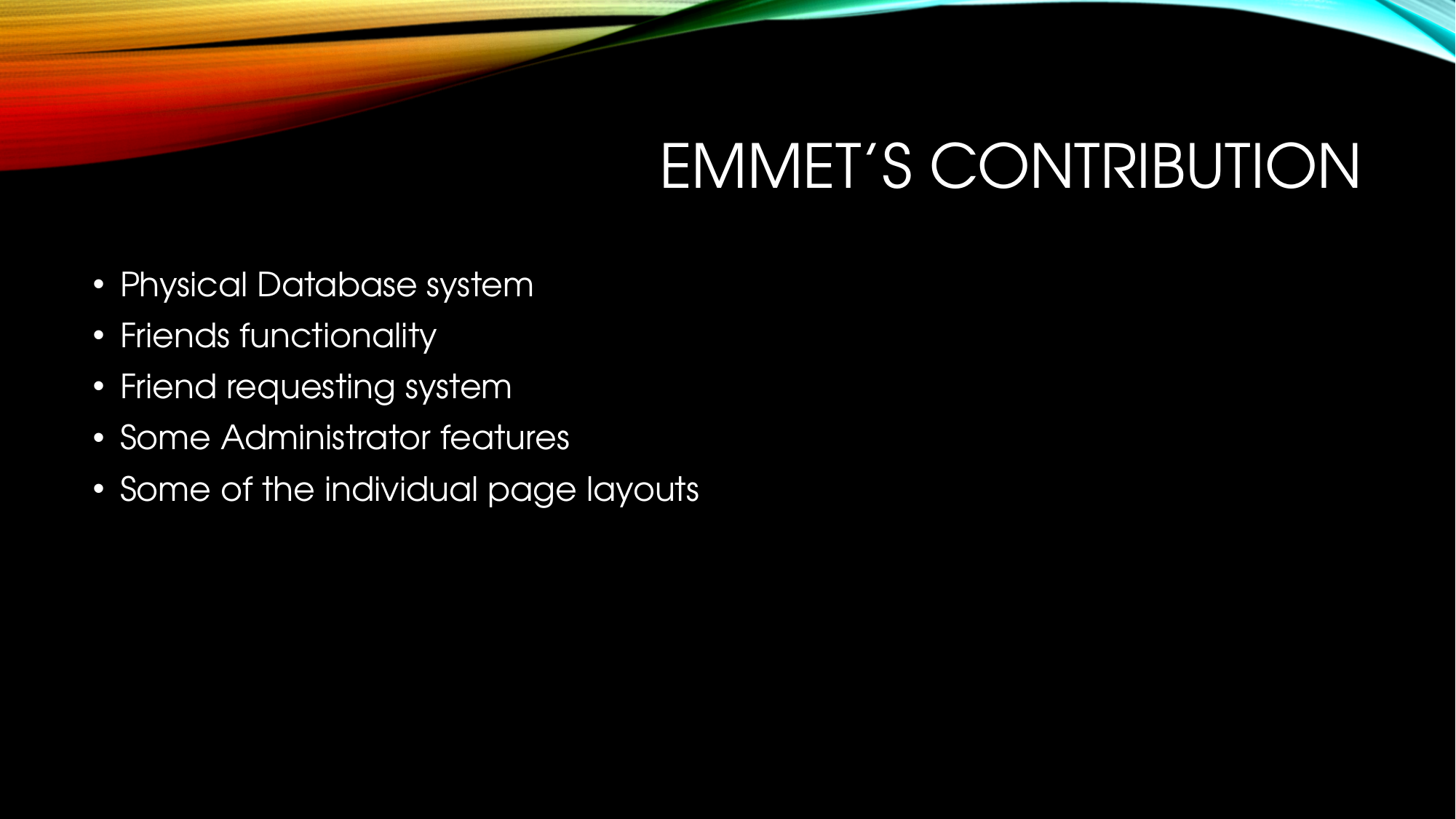

# Emmet’s Contribution
Physical Database system
Friends functionality
Friend requesting system
Some Administrator features
Some of the individual page layouts